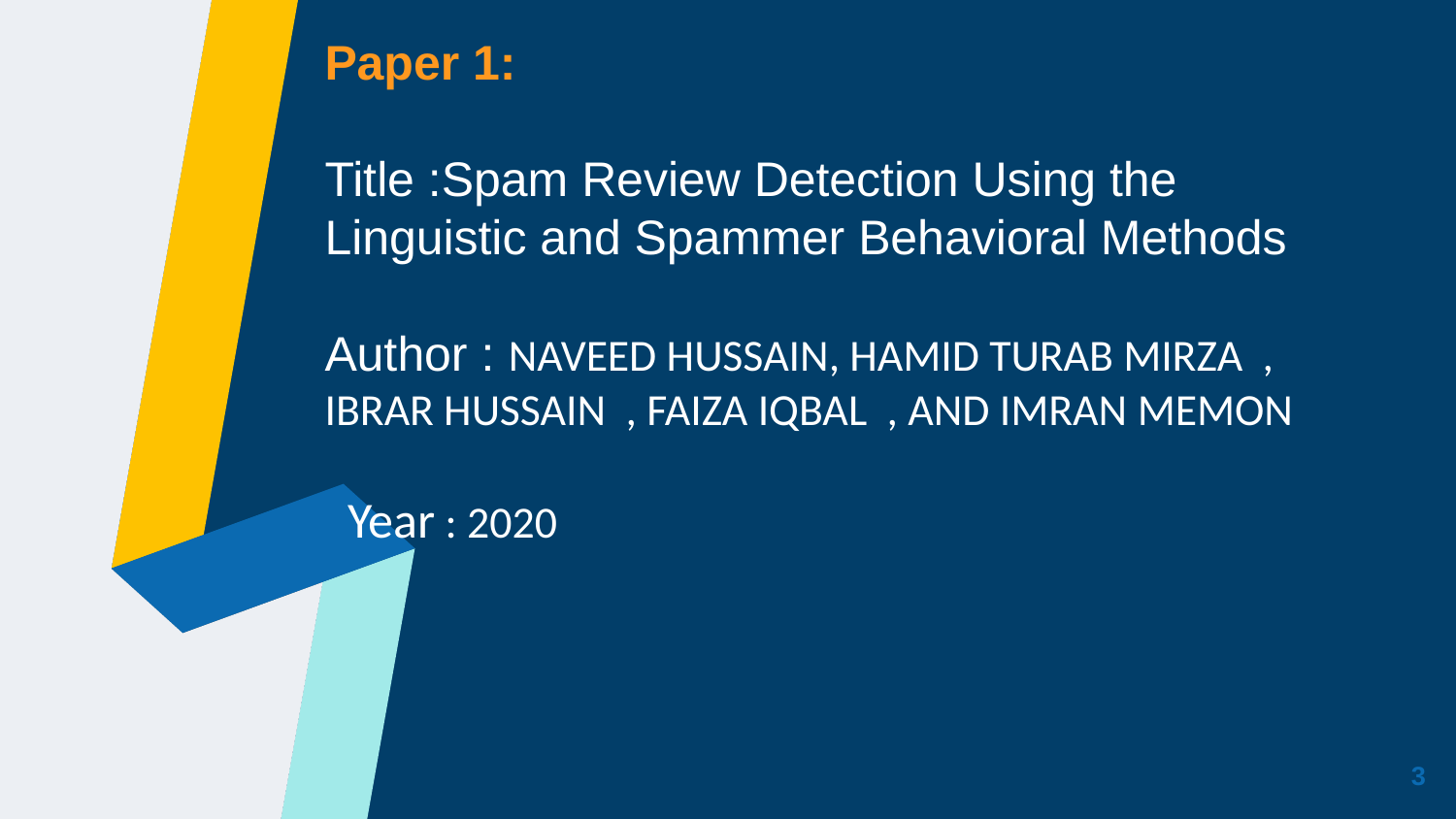

Paper 1:

Title :Spam Review Detection Using the Linguistic and Spammer Behavioral Methods

Author : NAVEED HUSSAIN, HAMID TURAB MIRZA  , IBRAR HUSSAIN  , FAIZA IQBAL  , AND IMRAN MEMON

  Year : 2020

3